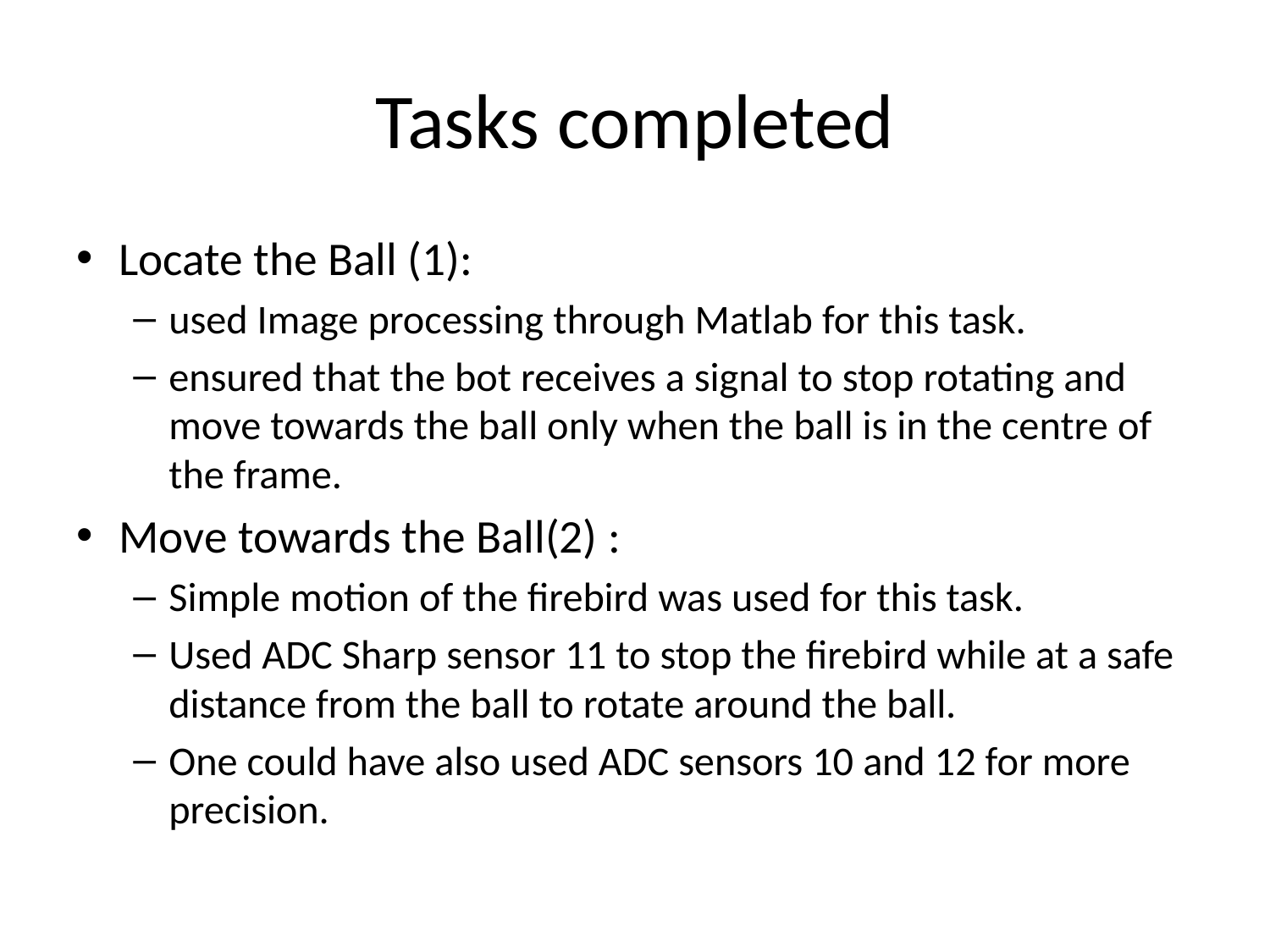

# Tasks completed
Locate the Ball (1):
used Image processing through Matlab for this task.
ensured that the bot receives a signal to stop rotating and move towards the ball only when the ball is in the centre of the frame.
Move towards the Ball(2) :
Simple motion of the firebird was used for this task.
Used ADC Sharp sensor 11 to stop the firebird while at a safe distance from the ball to rotate around the ball.
One could have also used ADC sensors 10 and 12 for more precision.